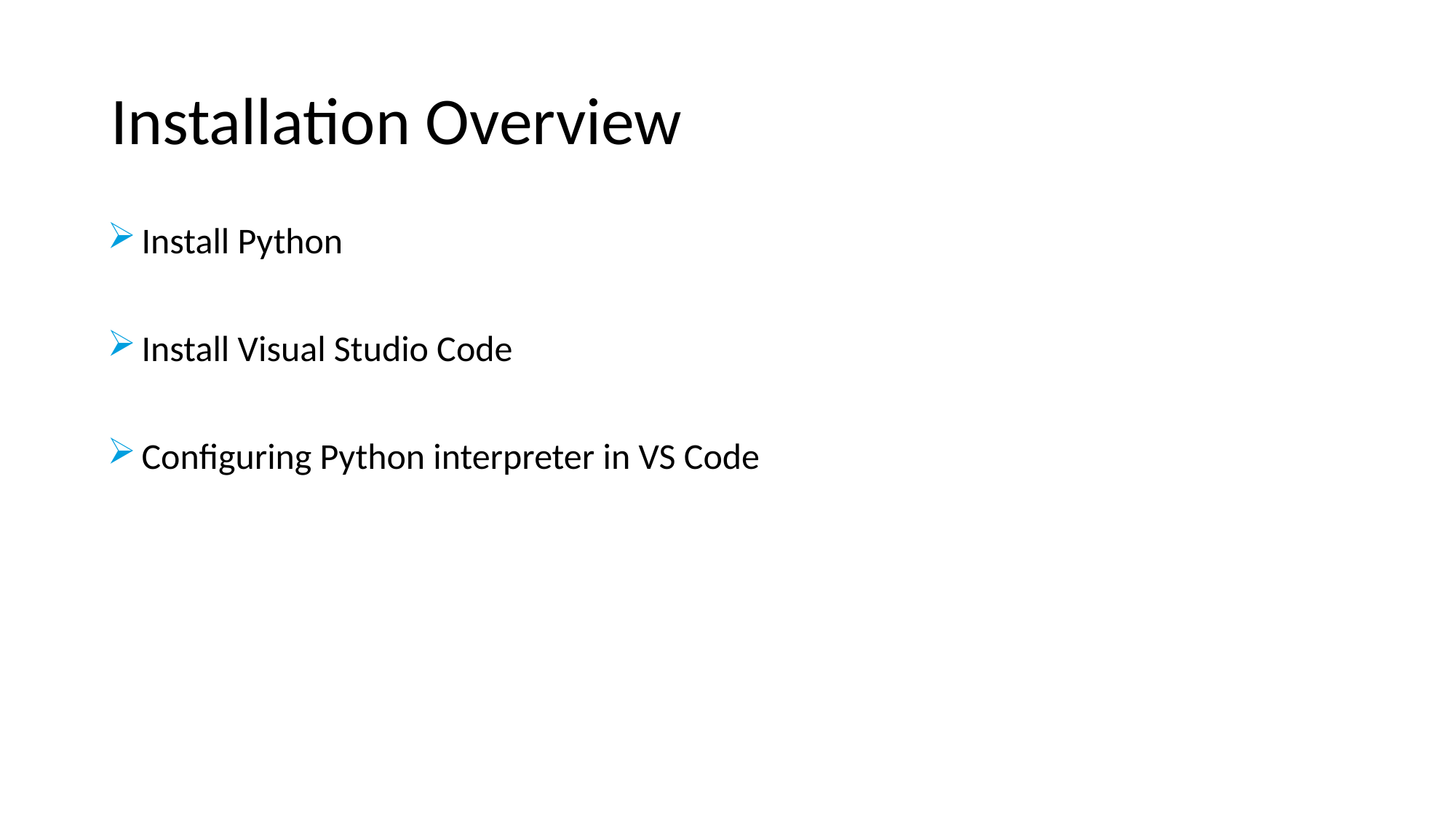

# Installation Overview
Install Python

Install Visual Studio Code

Configuring Python interpreter in VS Code